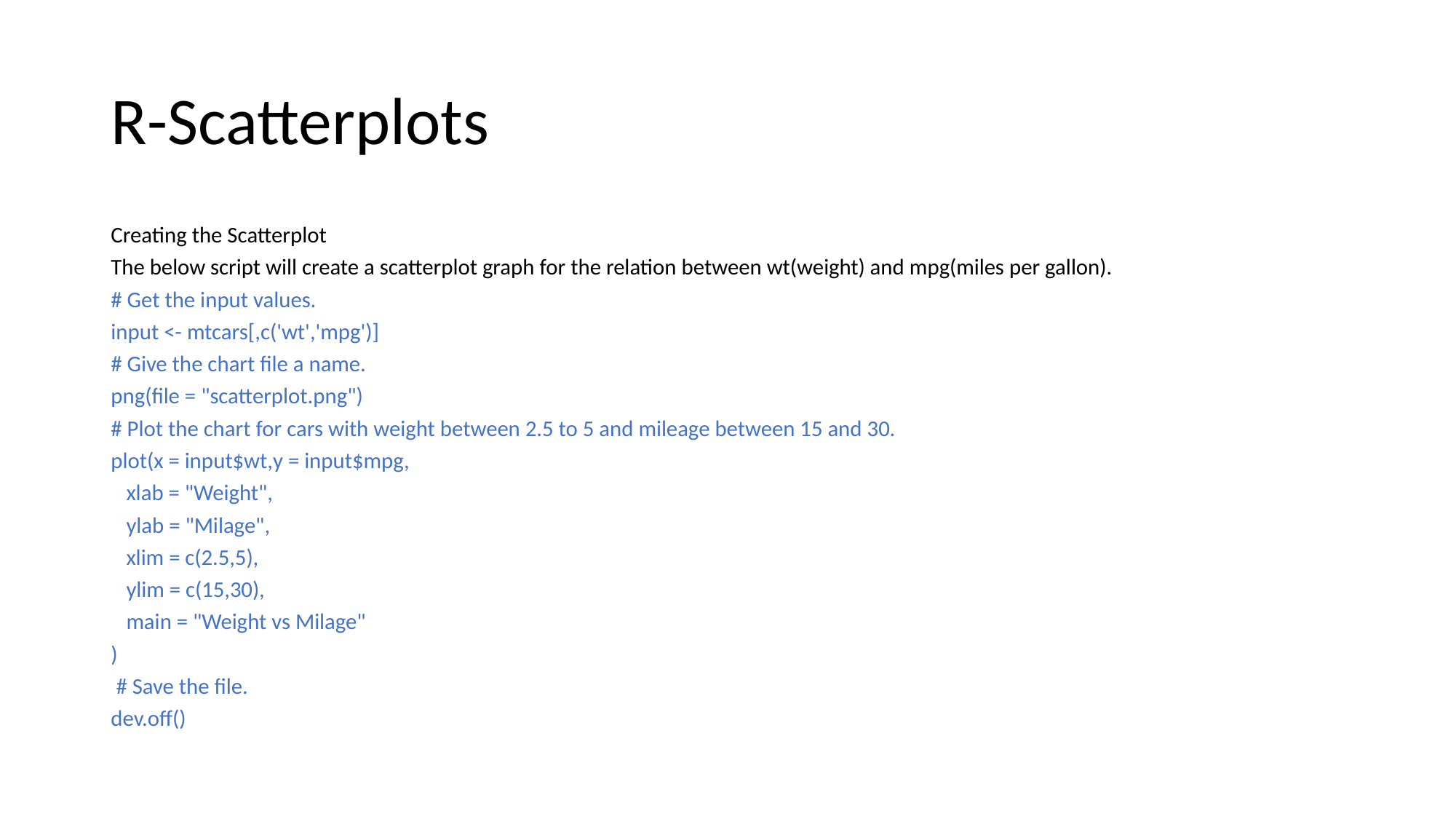

# R-Scatterplots
Creating the Scatterplot
The below script will create a scatterplot graph for the relation between wt(weight) and mpg(miles per gallon).
# Get the input values.
input <- mtcars[,c('wt','mpg')]
# Give the chart file a name.
png(file = "scatterplot.png")
# Plot the chart for cars with weight between 2.5 to 5 and mileage between 15 and 30.
plot(x = input$wt,y = input$mpg,
   xlab = "Weight",
   ylab = "Milage",
   xlim = c(2.5,5),
   ylim = c(15,30),
   main = "Weight vs Milage"
)
 # Save the file.
dev.off()